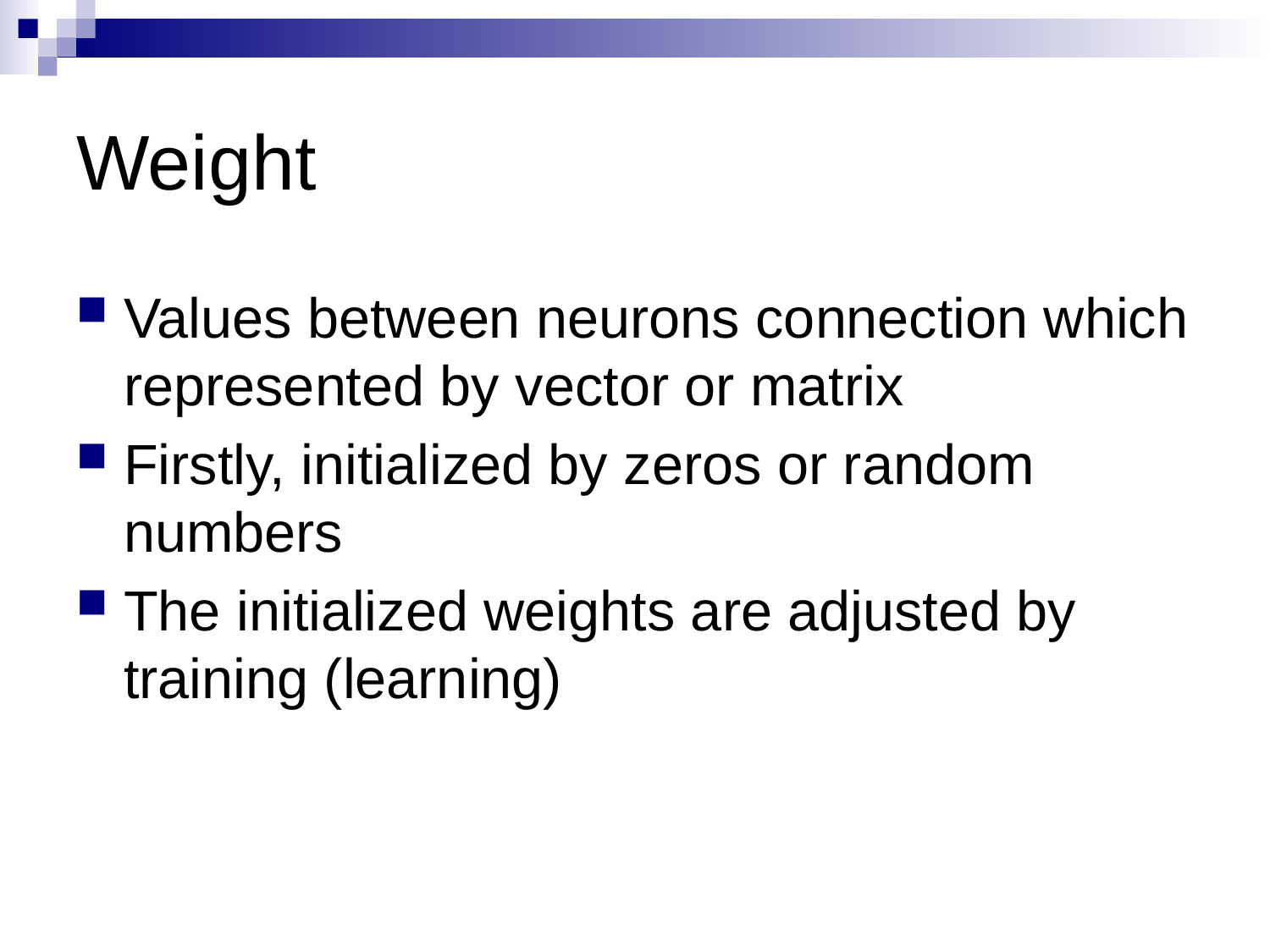

# Weight
Values between neurons connection which represented by vector or matrix
Firstly, initialized by zeros or random numbers
The initialized weights are adjusted by training (learning)